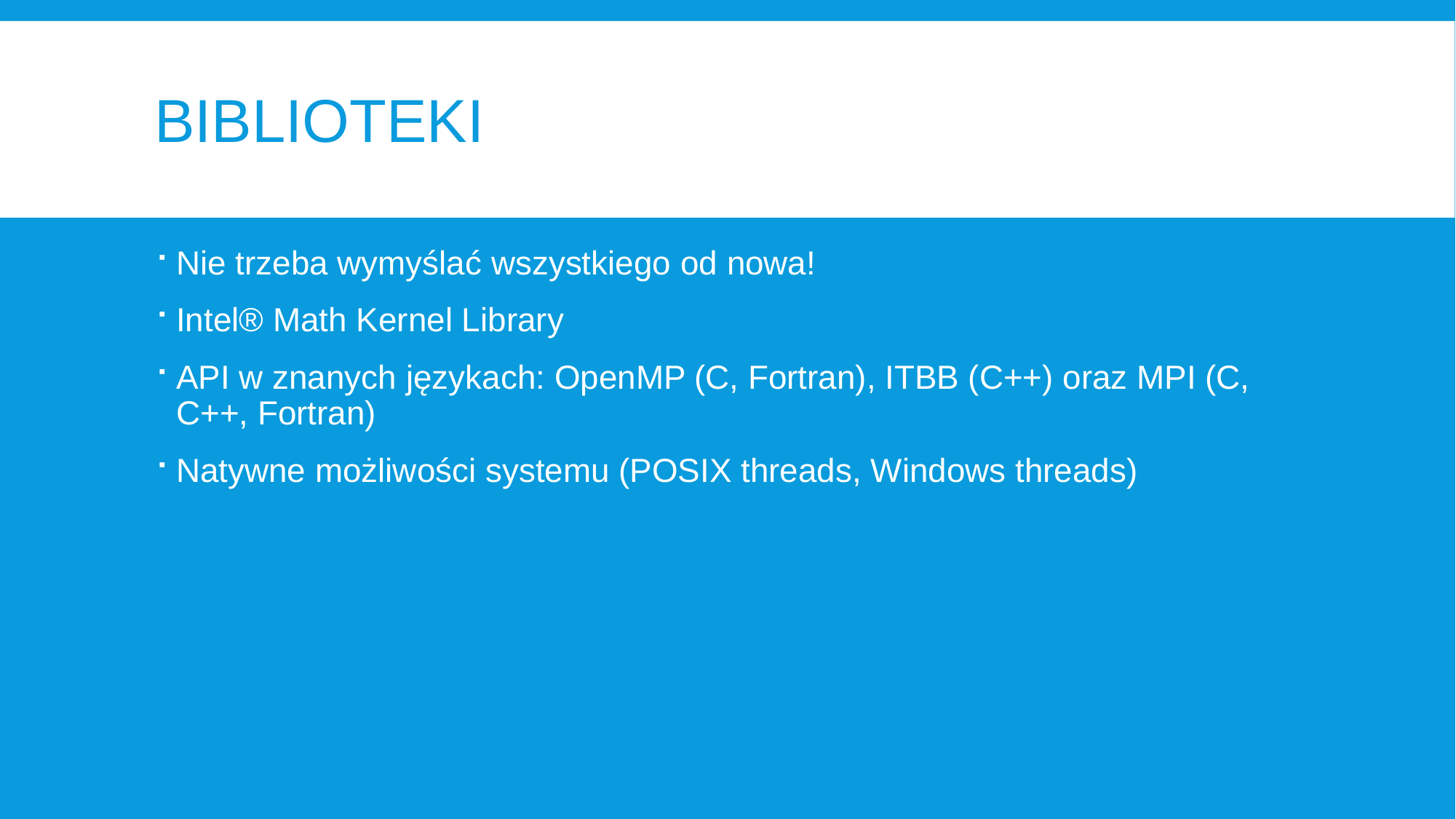

# biblioteki
Nie trzeba wymyślać wszystkiego od nowa!
Intel® Math Kernel Library
API w znanych językach: OpenMP (C, Fortran), ITBB (C++) oraz MPI (C, C++, Fortran)
Natywne możliwości systemu (POSIX threads, Windows threads)